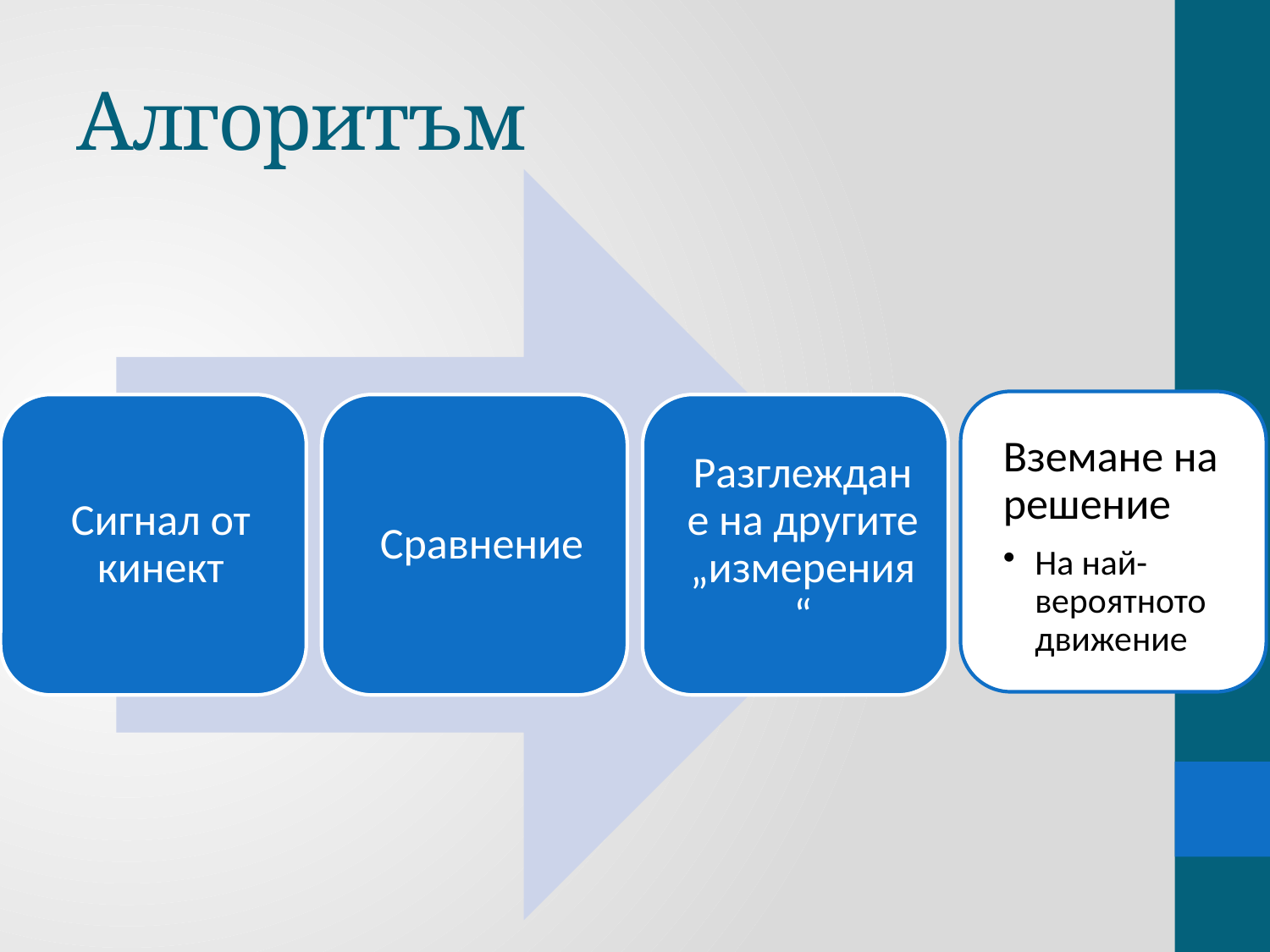

# Алгоритъм
Сигнал от кинект
Сравнение
Разглеждане на другите „измерения“
Вземане на решение
На най-вероятното движение